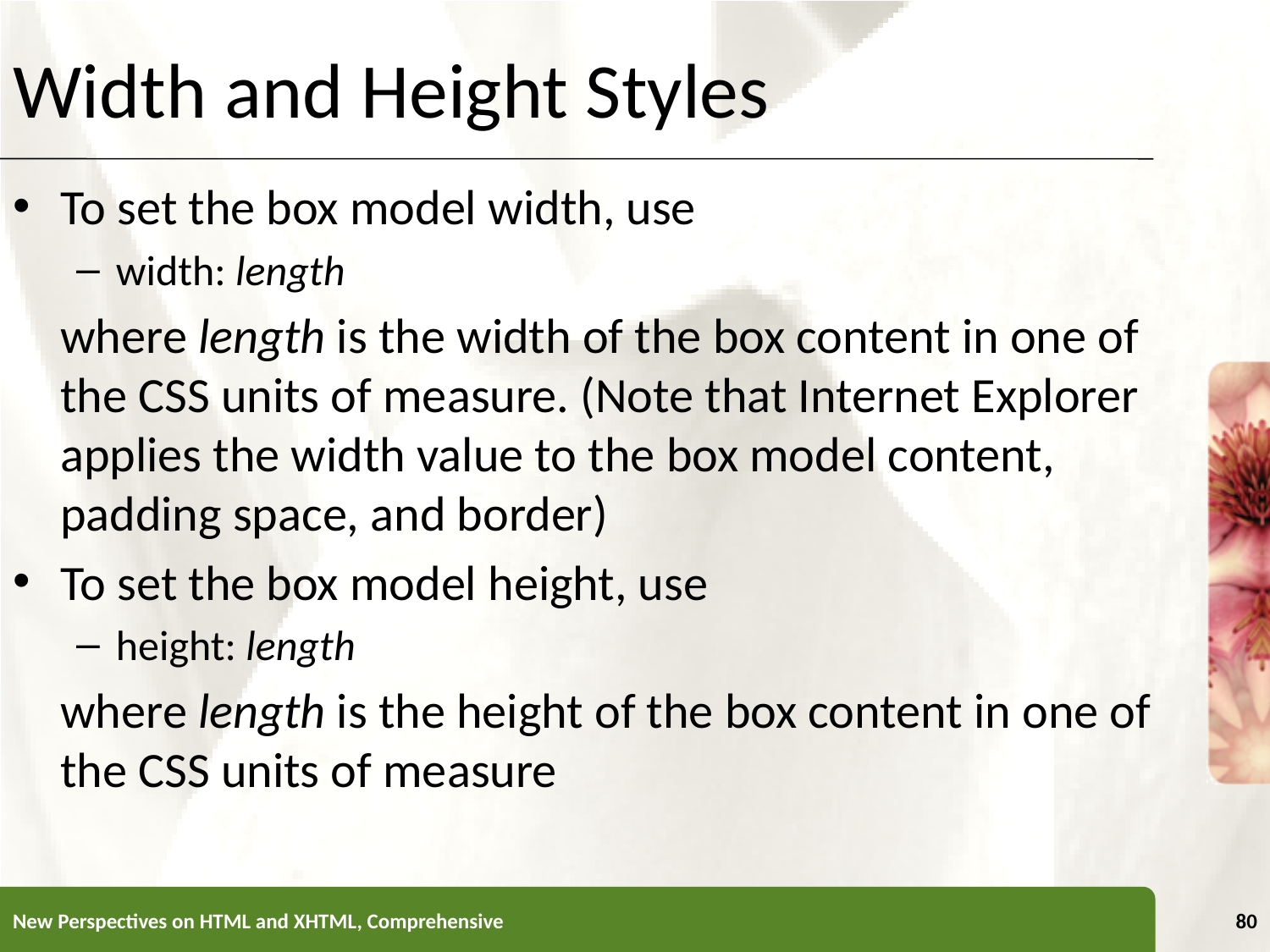

Width and Height Styles
To set the box model width, use
width: length
	where length is the width of the box content in one of the CSS units of measure. (Note that Internet Explorer applies the width value to the box model content, padding space, and border)
To set the box model height, use
height: length
	where length is the height of the box content in one of the CSS units of measure
New Perspectives on HTML and XHTML, Comprehensive
80